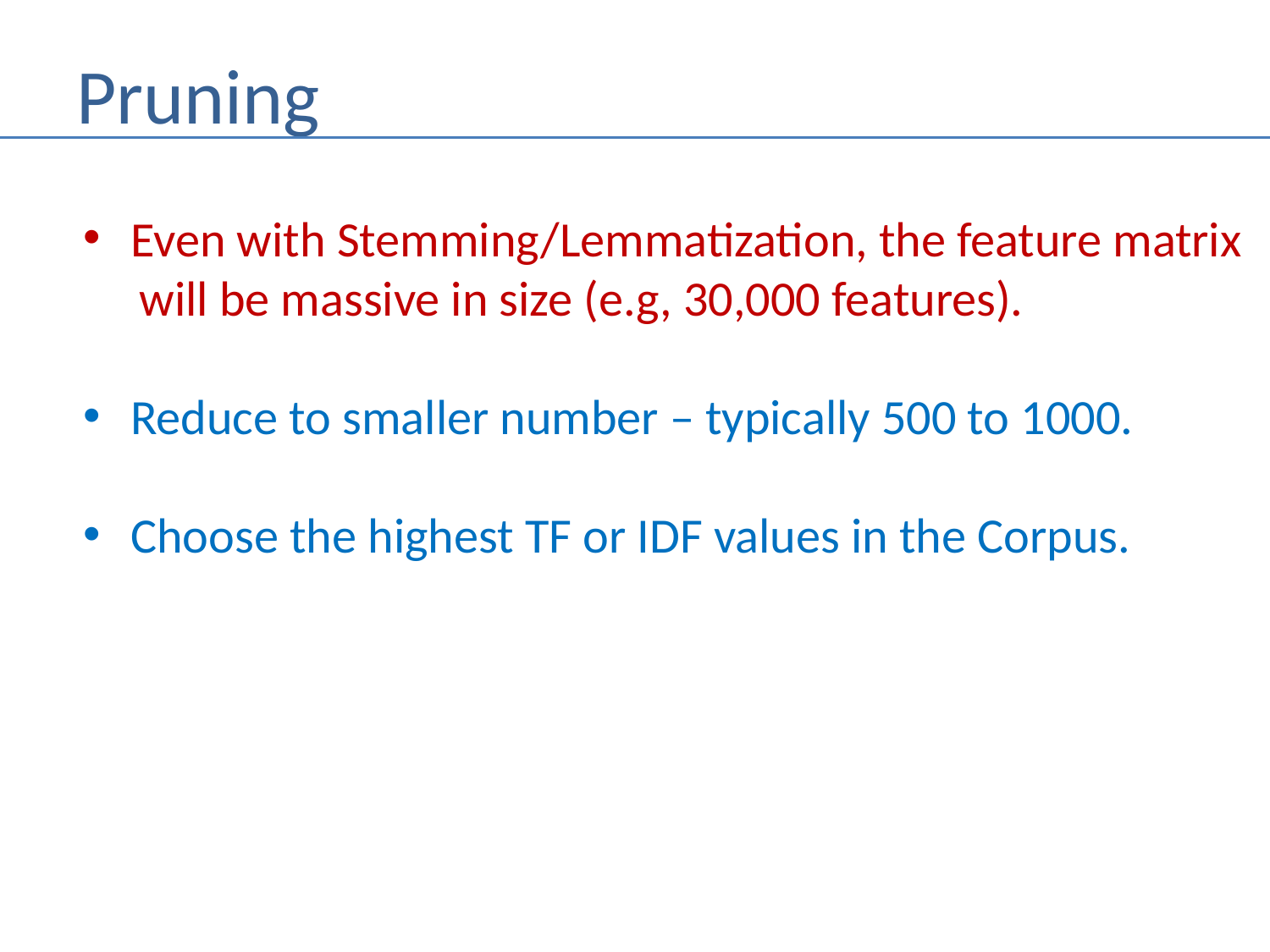

# Pruning

Even with Stemming/Lemmatization, the feature matrix
     will be massive in size (e.g, 30,000 features).

Reduce to smaller number – typically 500 to 1000.

Choose the highest TF or IDF values in the Corpus.